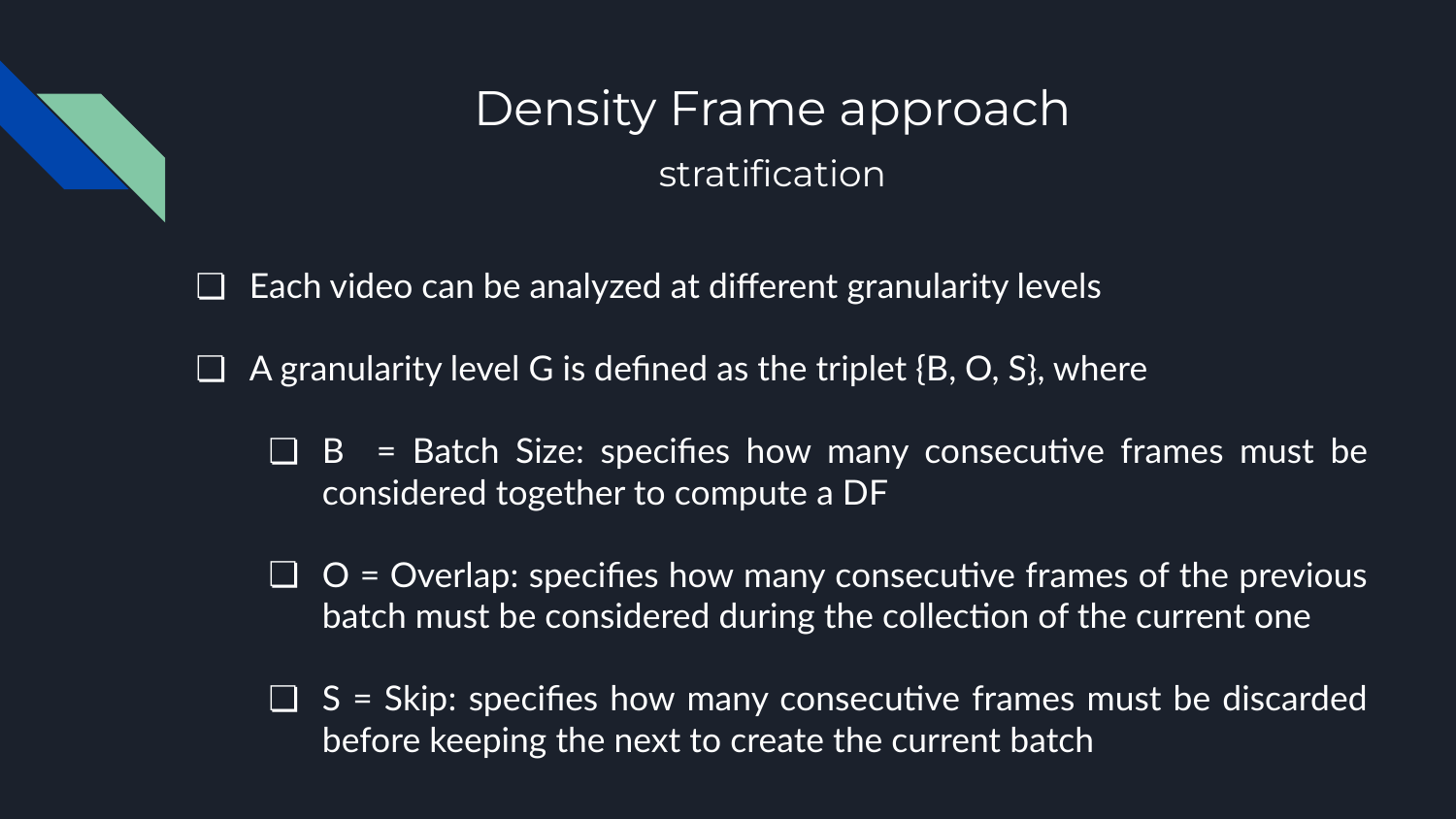

# Density Frame approach

stratification
Each video can be analyzed at different granularity levels

A granularity level G is defined as the triplet {B, O, S}, where

B  = Batch Size: specifies how many consecutive frames must be considered together to compute a DF

O = Overlap: specifies how many consecutive frames of the previous batch must be considered during the collection of the current one

S = Skip: specifies how many consecutive frames must be discarded before keeping the next to create the current batch